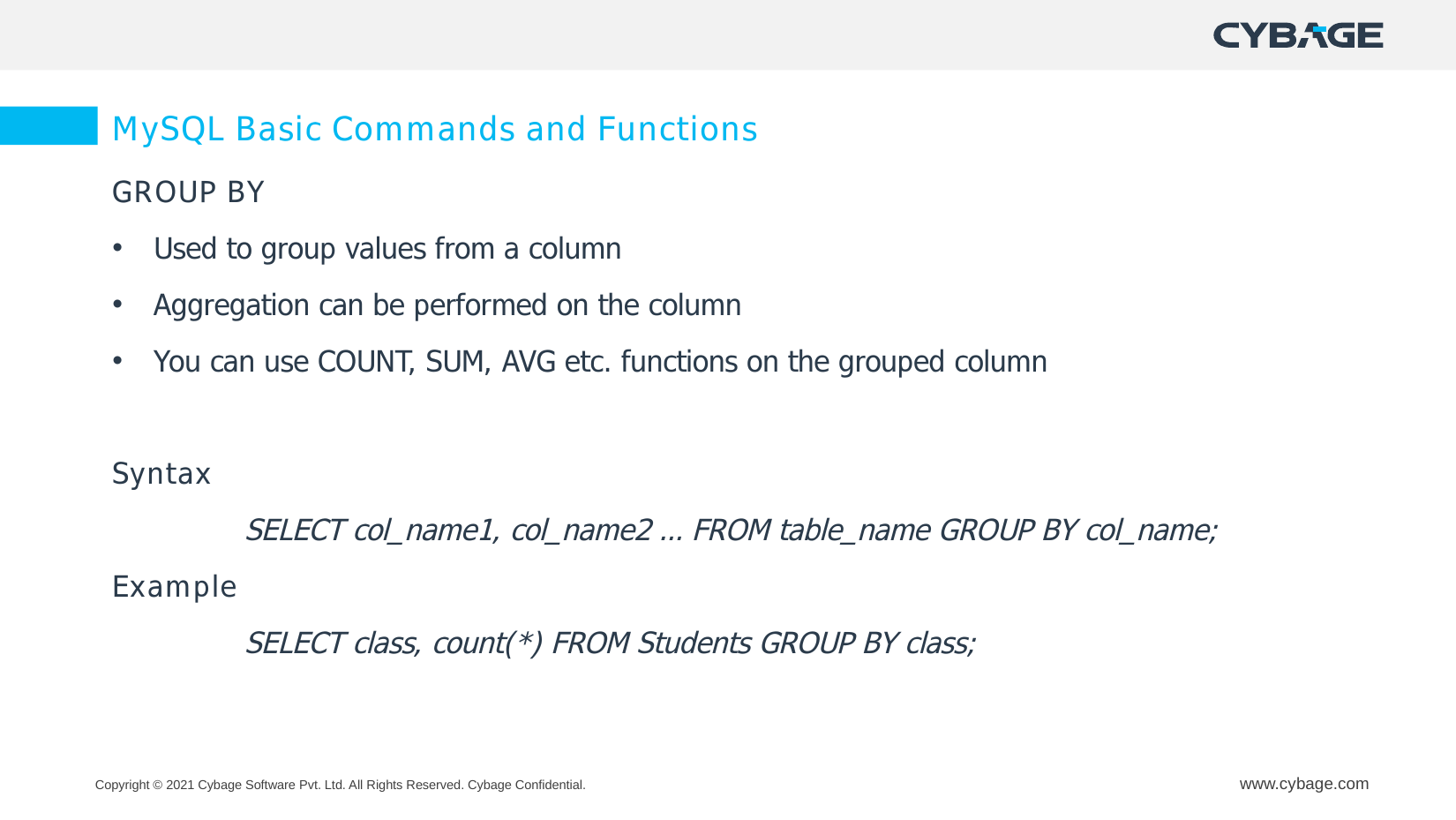

MySQL Basic Commands and Functions

GROUP BY
Used to group values from a column
Aggregation can be performed on the column
You can use COUNT, SUM, AVG etc. functions on the grouped column

Syntax
	SELECT col_name1, col_name2 … FROM table_name GROUP BY col_name;
Example
	SELECT class, count(*) FROM Students GROUP BY class;